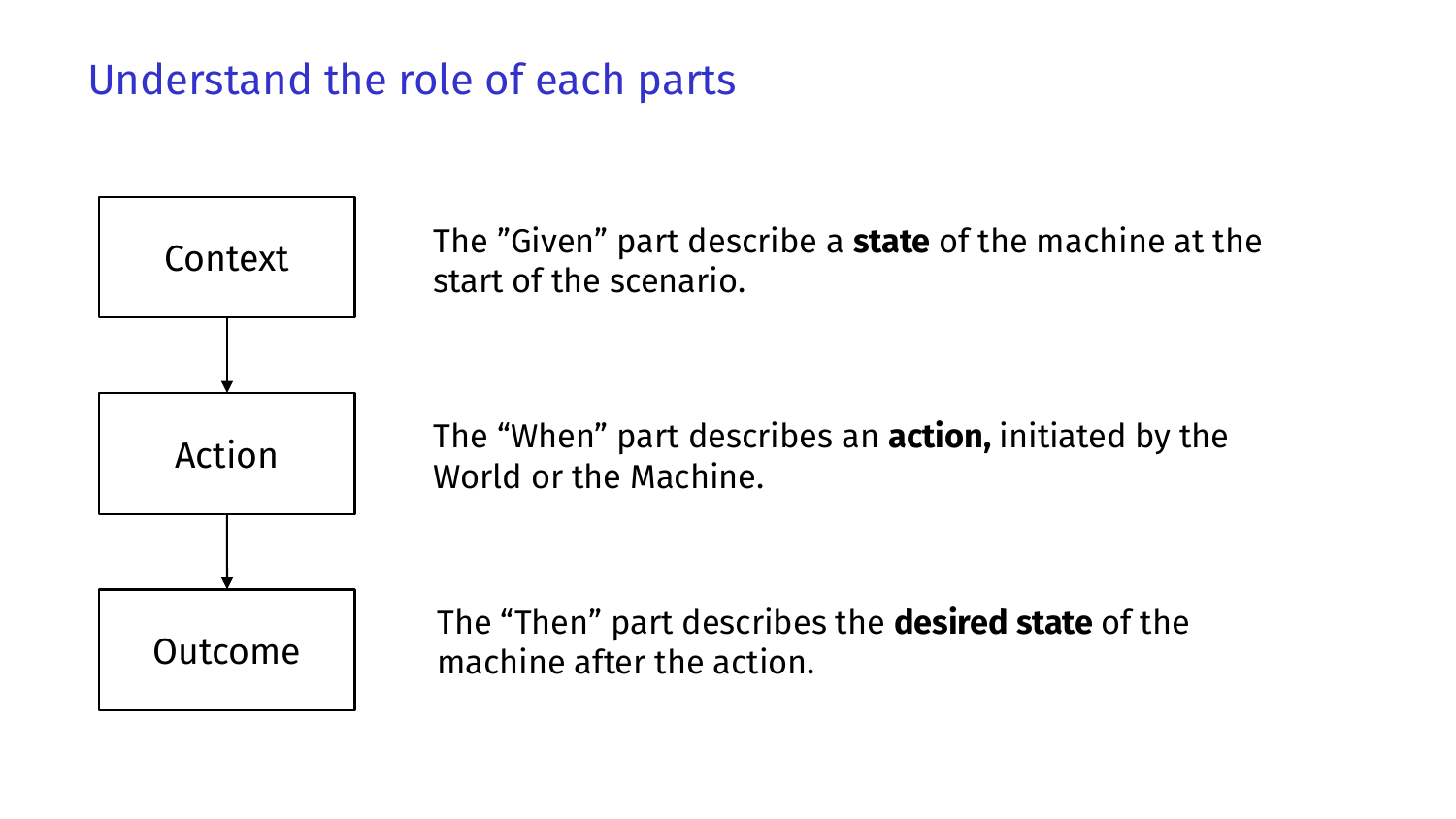

# Understand the role of each parts
Context
The ”Given” part describe a state of the machine at the start of the scenario.
Action
The “When” part describes an action, initiated by the World or the Machine.
Outcome
The “Then” part describes the desired state of the machine after the action.
45